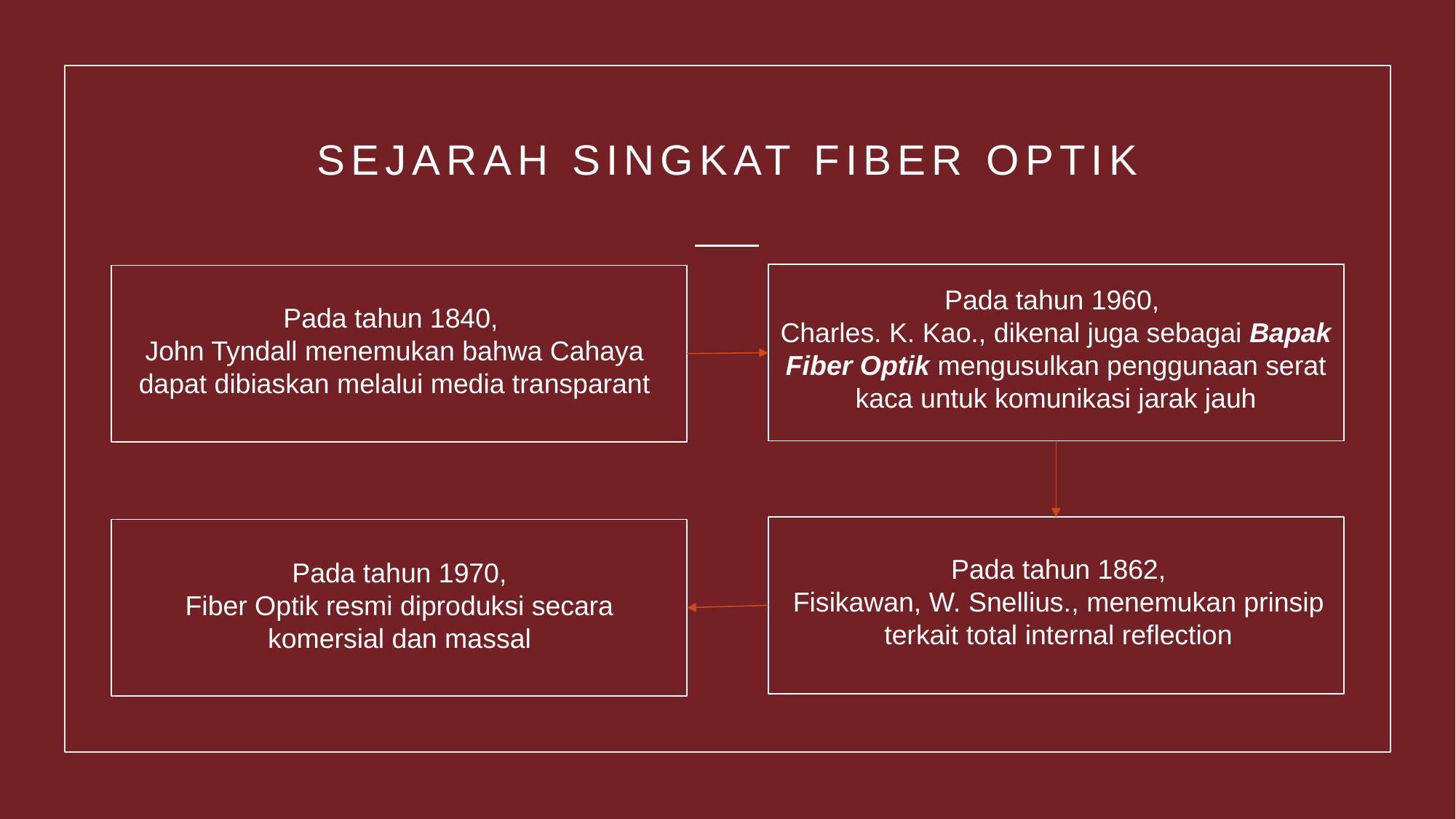

# Sejarah singkat fiber optik

Pada tahun 1960,
Charles. K. Kao., dikenal juga sebagai Bapak Fiber Optik mengusulkan penggunaan serat kaca untuk komunikasi jarak jauh

Pada tahun 1840,
John Tyndall menemukan bahwa Cahaya dapat dibiaskan melalui media transparant

Pada tahun 1862,
Fisikawan, W. Snellius., menemukan prinsip terkait total internal reflection

Pada tahun 1970,
Fiber Optik resmi diproduksi secara komersial dan massal